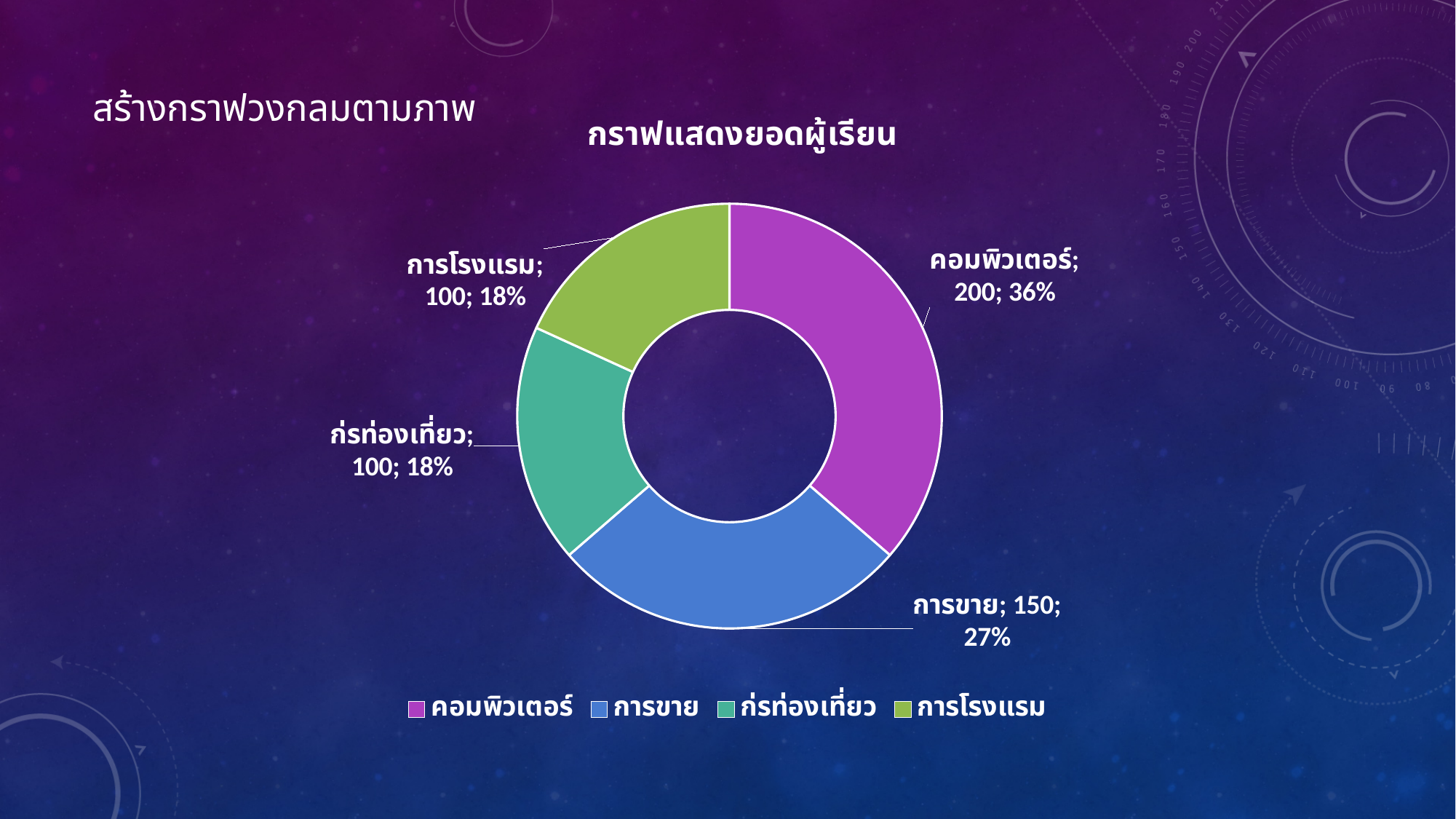

# สร้างกราฟวงกลมตามภาพ

### Chart: กราฟแสดงยอดผู้เรียน

| Category | Sales |
|---|---|
| คอมพิวเตอร์ | 200.0 |
| การขาย | 150.0 |
| ก่รท่องเที่ยว | 100.0 |
| การโรงแรม | 100.0 |